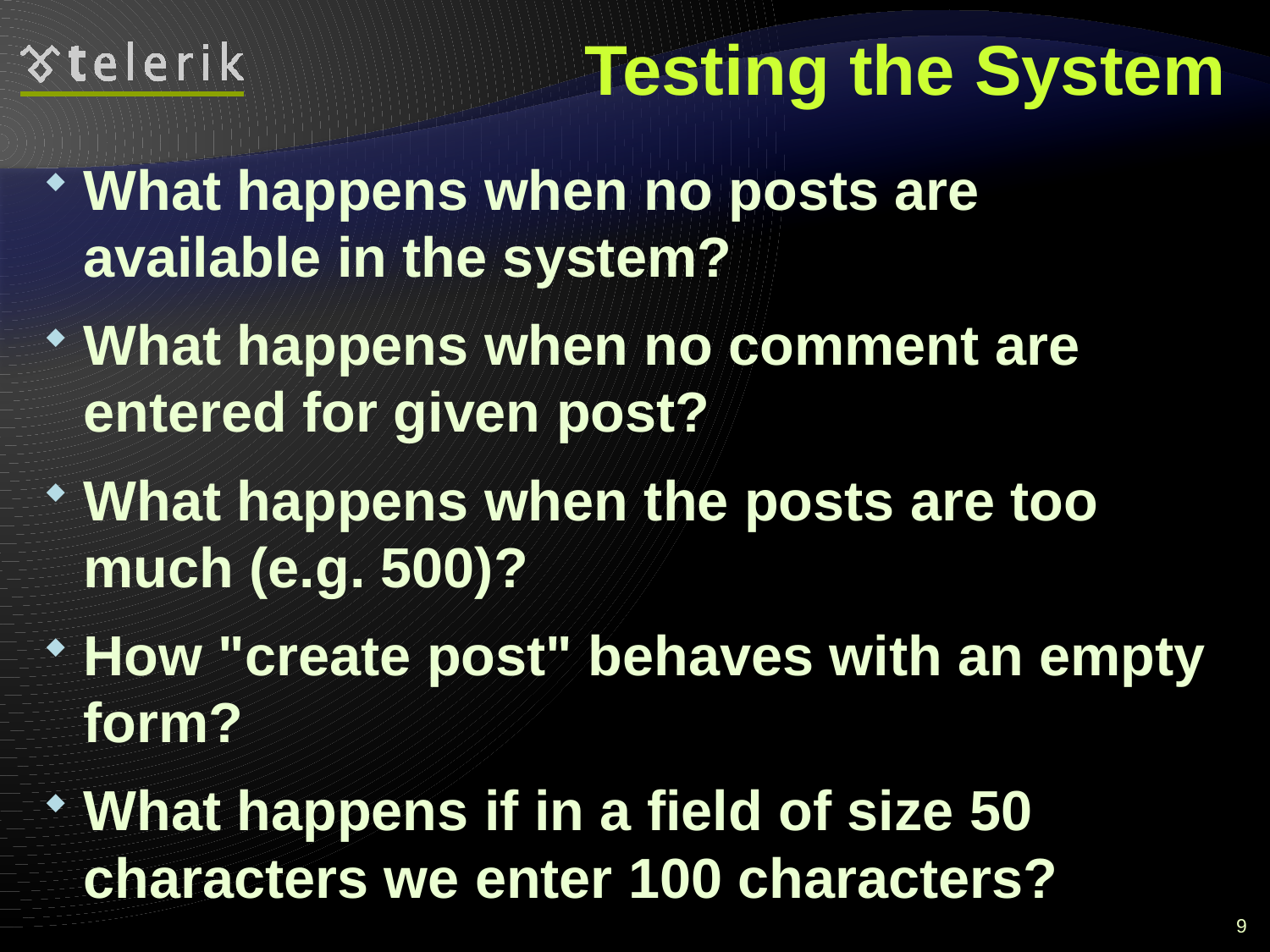

# Testing the System
What happens when no posts are available in the system?
What happens when no comment are entered for given post?
What happens when the posts are too much (e.g. 500)?
How "create post" behaves with an empty form?
What happens if in a field of size 50 characters we enter 100 characters?
9